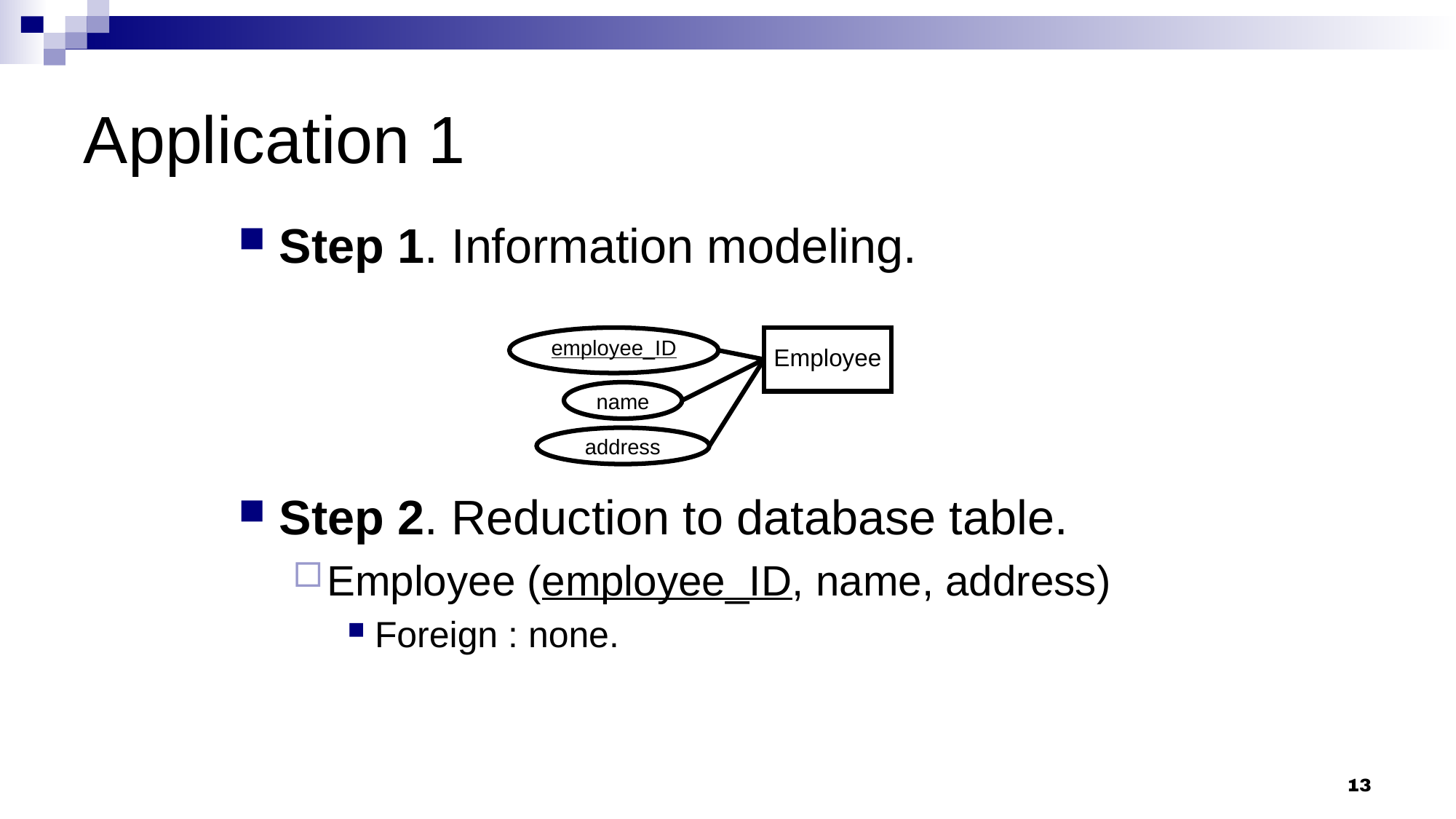

# Application 1
Step 1. Information modeling.

Step 2. Reduction to database table.
Employee (employee_ID, name, address)
Foreign : none.
employee_ID
Employee
name
address
13